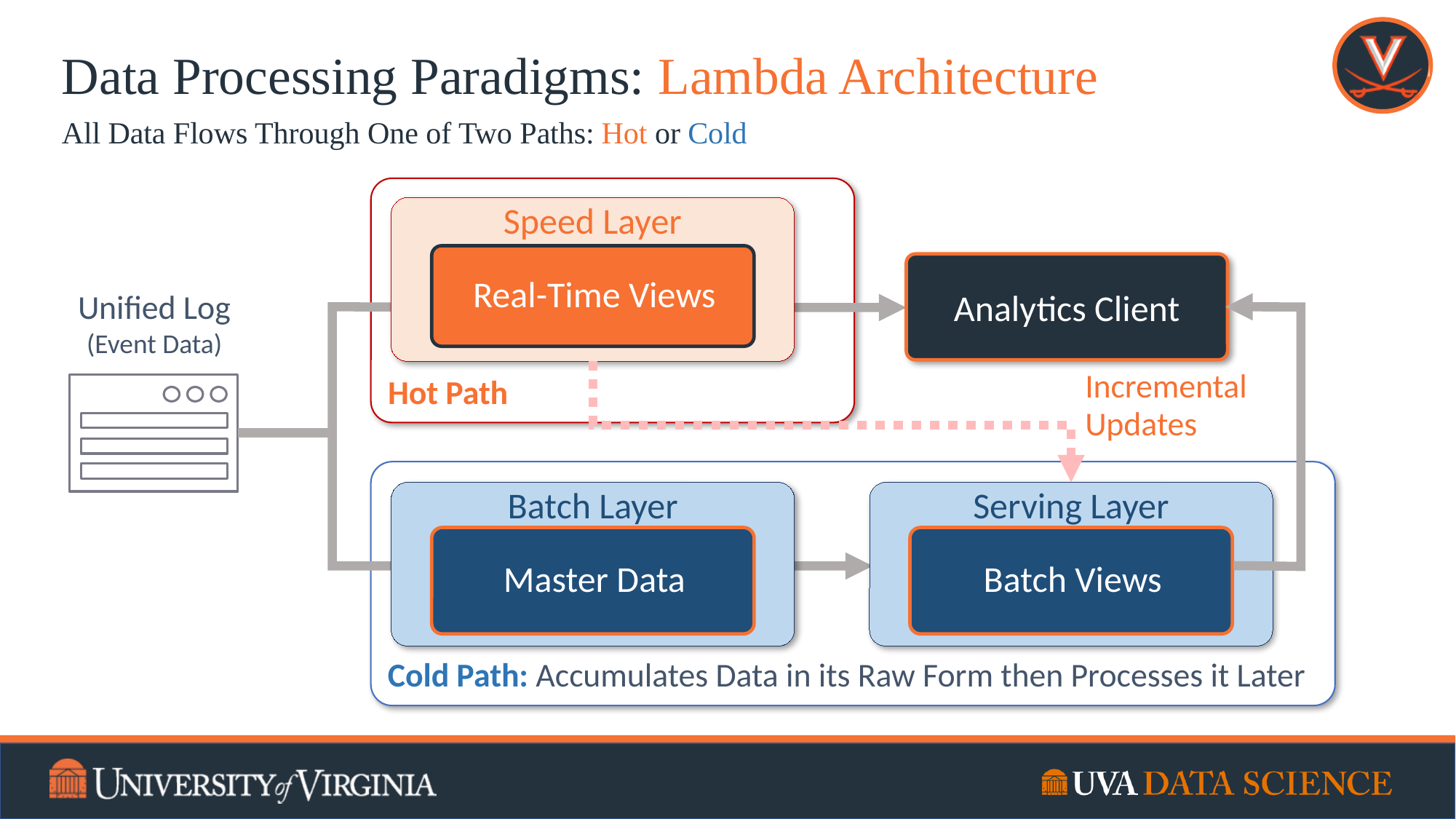

# Data Processing Paradigms: Lambda Architecture
All Data Flows Through One of Two Paths: Hot or Cold
Hot Path
Speed Layer
Real-Time Views
Analytics Client
Unified Log
(Event Data)

Incremental
Updates

Cold Path: Accumulates Data in its Raw Form then Processes it Later
Serving Layer
Batch Views
Batch Layer
Master Data